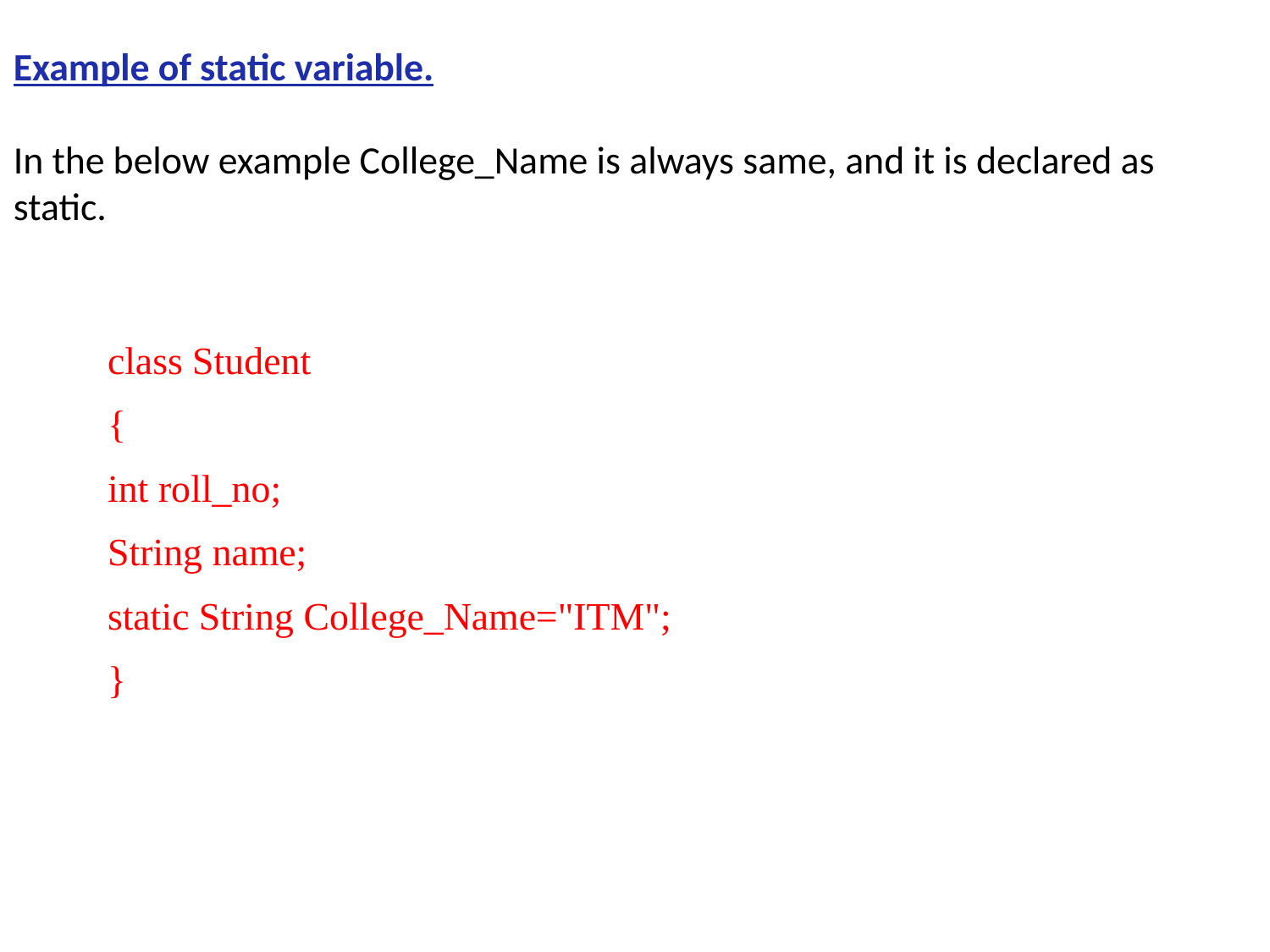

Example of static variable.

In the below example College_Name is always same, and it is declared as static.
class Student
{
int roll_no;
String name;
static String College_Name="ITM";
}